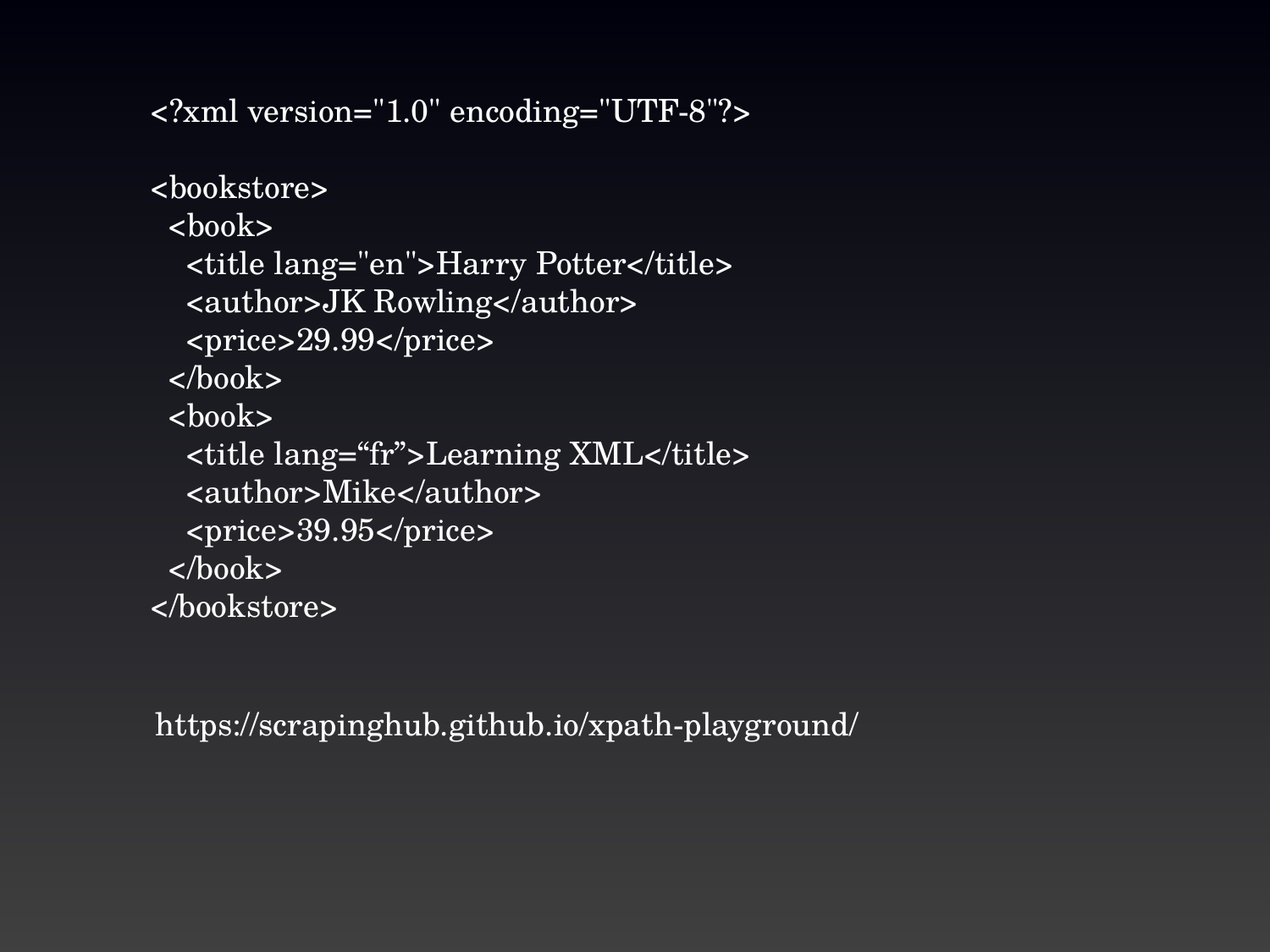

<?xml version="1.0" encoding="UTF-8"?>

<bookstore>
  <book>
    <title lang="en">Harry Potter</title>
    <author>JK Rowling</author>
    <price>29.99</price>
  </book>
  <book>
    <title lang=“fr”>Learning XML</title>
    <author>Mike</author>
    <price>39.95</price>
  </book>
</bookstore>
https://scrapinghub.github.io/xpath-playground/